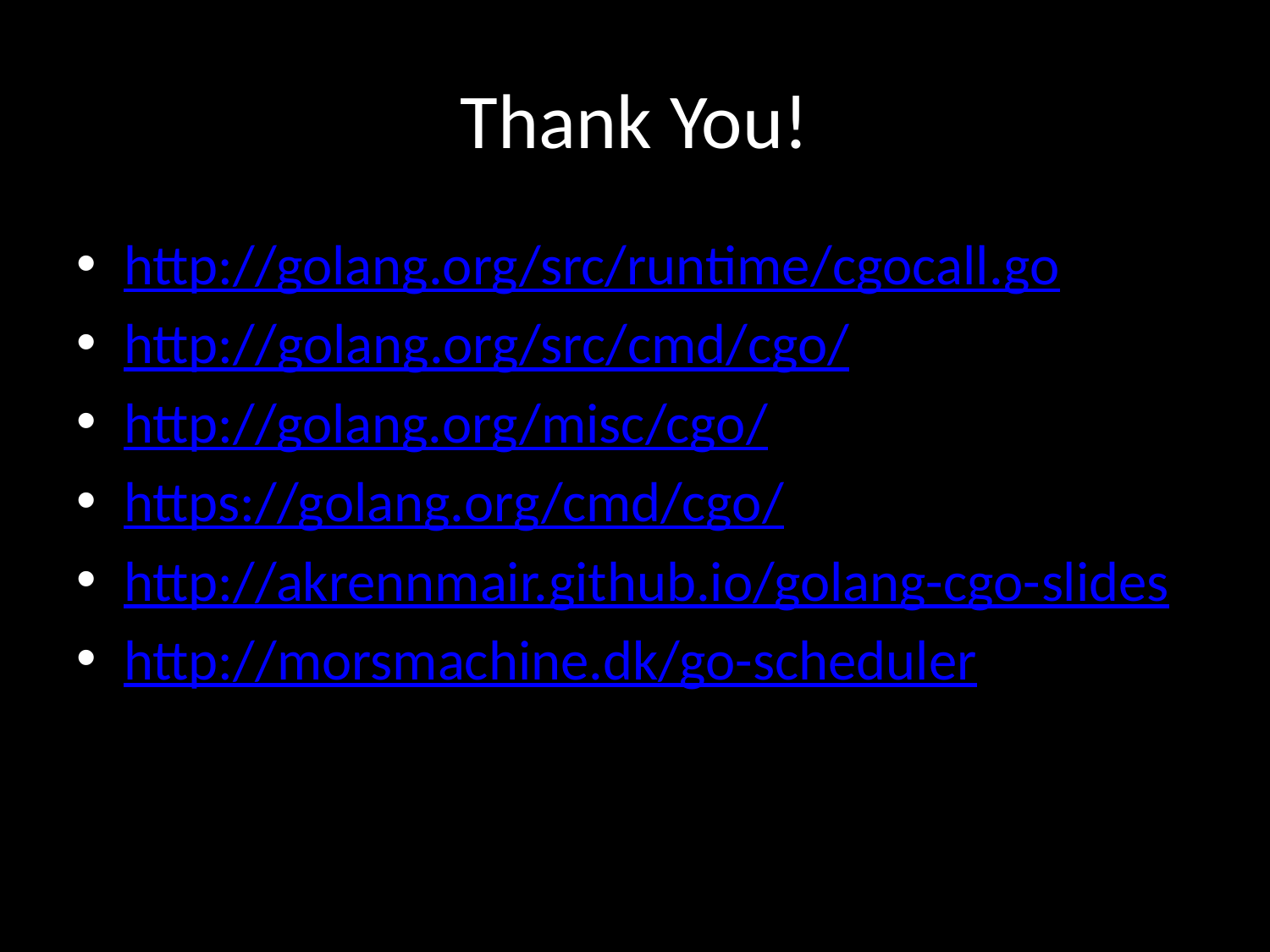

# Thank You!
http://golang.org/src/runtime/cgocall.go
http://golang.org/src/cmd/cgo/
http://golang.org/misc/cgo/
https://golang.org/cmd/cgo/
http://akrennmair.github.io/golang-cgo-slides
http://morsmachine.dk/go-scheduler